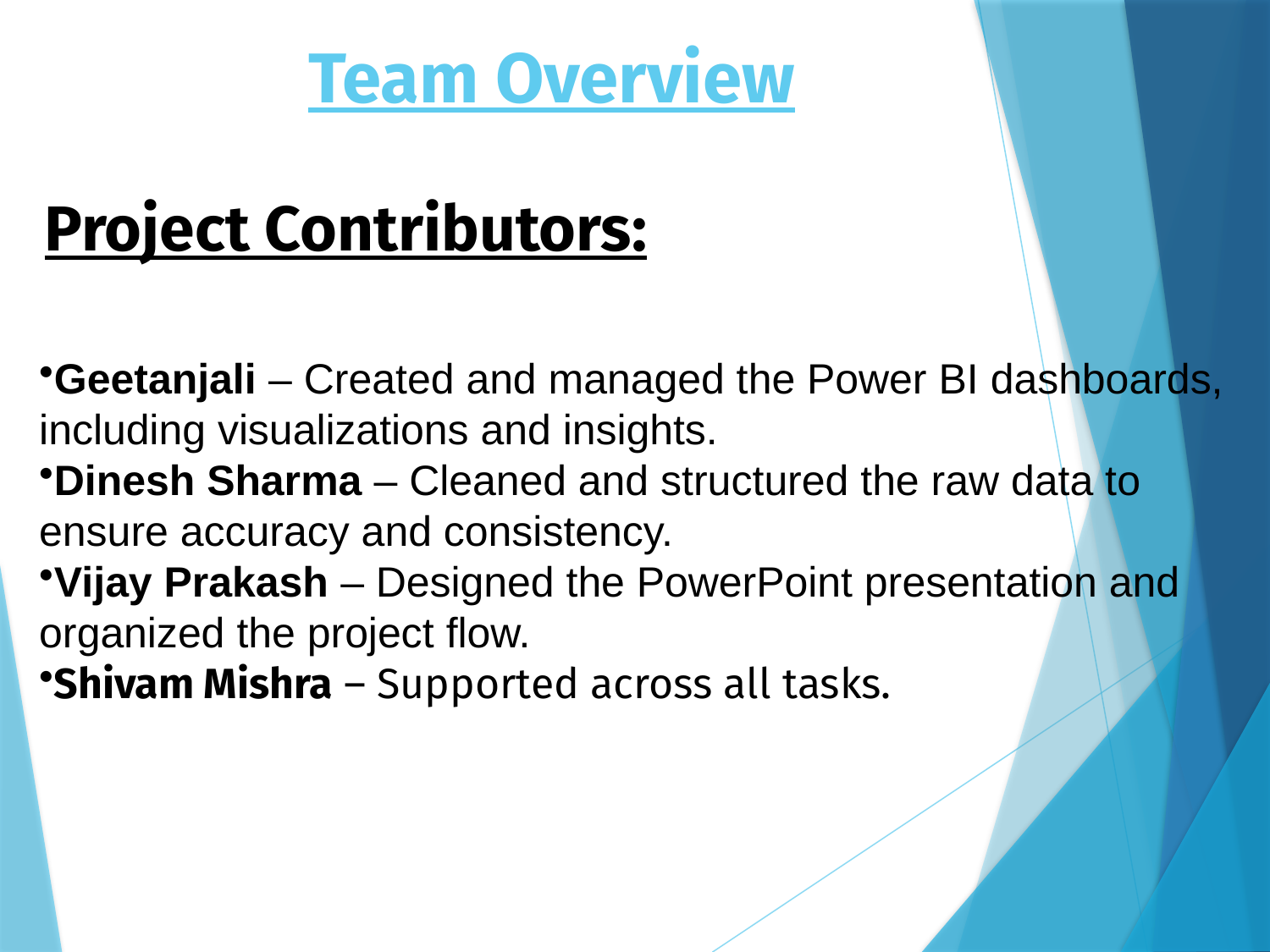

# Team Overview
Project Contributors:

Geetanjali – Created and managed the Power BI dashboards, including visualizations and insights.
Dinesh Sharma – Cleaned and structured the raw data to ensure accuracy and consistency.
Vijay Prakash – Designed the PowerPoint presentation and organized the project flow.
Shivam Mishra – Supported across all tasks.